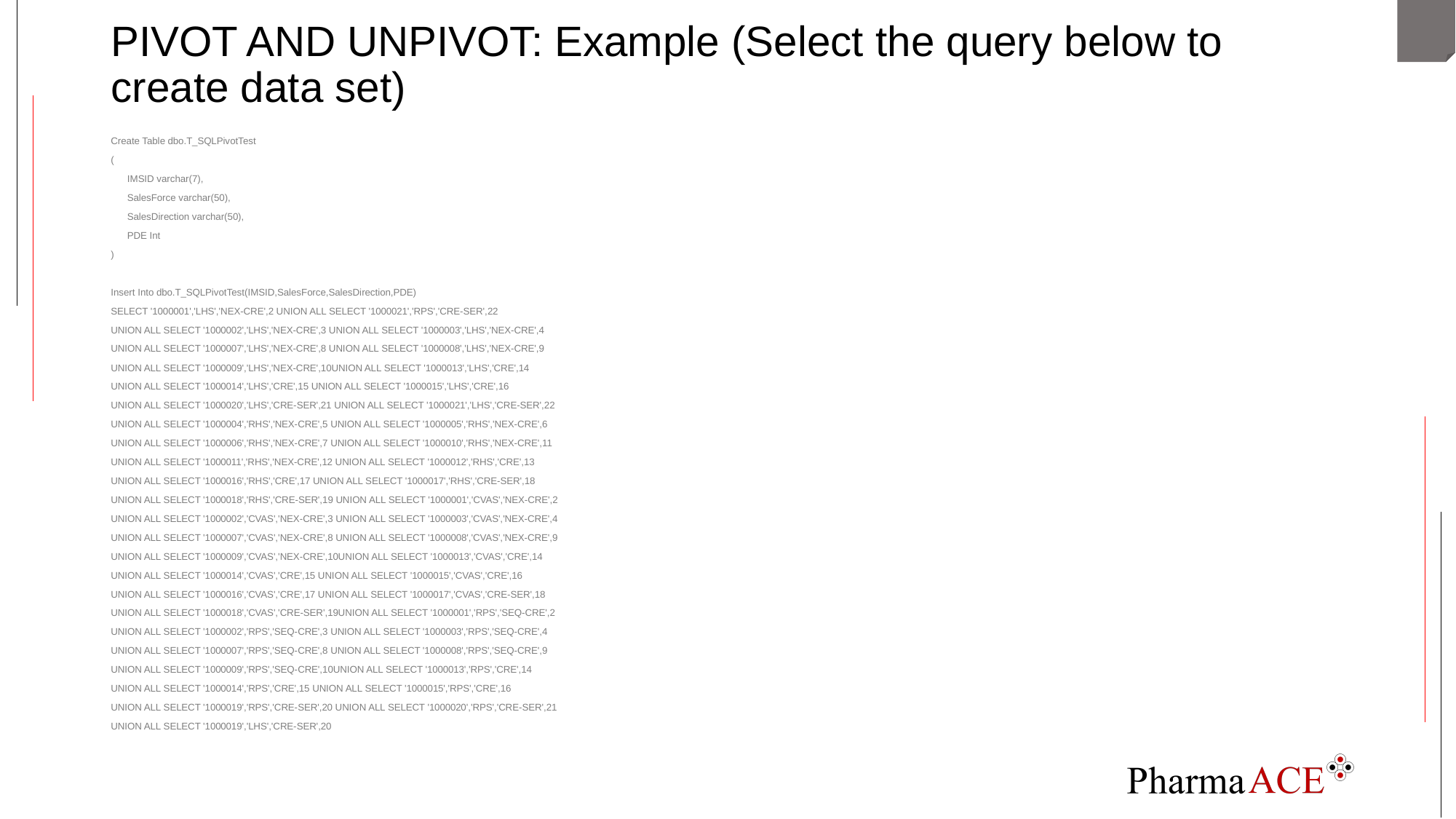

# PIVOT AND UNPIVOT: Example (Select the query below to create data set)
Create Table dbo.T_SQLPivotTest
(
      IMSID varchar(7),
      SalesForce varchar(50),
      SalesDirection varchar(50),
      PDE Int
)

Insert Into dbo.T_SQLPivotTest(IMSID,SalesForce,SalesDirection,PDE)
SELECT '1000001','LHS','NEX-CRE',2 UNION ALL SELECT '1000021','RPS','CRE-SER',22
UNION ALL SELECT '1000002','LHS','NEX-CRE',3 UNION ALL SELECT '1000003','LHS','NEX-CRE',4
UNION ALL SELECT '1000007','LHS','NEX-CRE',8 UNION ALL SELECT '1000008','LHS','NEX-CRE',9
UNION ALL SELECT '1000009','LHS','NEX-CRE',10UNION ALL SELECT '1000013','LHS','CRE',14
UNION ALL SELECT '1000014','LHS','CRE',15 UNION ALL SELECT '1000015','LHS','CRE',16
UNION ALL SELECT '1000020','LHS','CRE-SER',21 UNION ALL SELECT '1000021','LHS','CRE-SER',22
UNION ALL SELECT '1000004','RHS','NEX-CRE',5 UNION ALL SELECT '1000005','RHS','NEX-CRE',6
UNION ALL SELECT '1000006','RHS','NEX-CRE',7 UNION ALL SELECT '1000010','RHS','NEX-CRE',11
UNION ALL SELECT '1000011','RHS','NEX-CRE',12 UNION ALL SELECT '1000012','RHS','CRE',13
UNION ALL SELECT '1000016','RHS','CRE',17 UNION ALL SELECT '1000017','RHS','CRE-SER',18
UNION ALL SELECT '1000018','RHS','CRE-SER',19 UNION ALL SELECT '1000001','CVAS','NEX-CRE',2
UNION ALL SELECT '1000002','CVAS','NEX-CRE',3 UNION ALL SELECT '1000003','CVAS','NEX-CRE',4
UNION ALL SELECT '1000007','CVAS','NEX-CRE',8 UNION ALL SELECT '1000008','CVAS','NEX-CRE',9
UNION ALL SELECT '1000009','CVAS','NEX-CRE',10UNION ALL SELECT '1000013','CVAS','CRE',14
UNION ALL SELECT '1000014','CVAS','CRE',15 UNION ALL SELECT '1000015','CVAS','CRE',16
UNION ALL SELECT '1000016','CVAS','CRE',17 UNION ALL SELECT '1000017','CVAS','CRE-SER',18
UNION ALL SELECT '1000018','CVAS','CRE-SER',19UNION ALL SELECT '1000001','RPS','SEQ-CRE',2
UNION ALL SELECT '1000002','RPS','SEQ-CRE',3 UNION ALL SELECT '1000003','RPS','SEQ-CRE',4
UNION ALL SELECT '1000007','RPS','SEQ-CRE',8 UNION ALL SELECT '1000008','RPS','SEQ-CRE',9
UNION ALL SELECT '1000009','RPS','SEQ-CRE',10UNION ALL SELECT '1000013','RPS','CRE',14
UNION ALL SELECT '1000014','RPS','CRE',15 UNION ALL SELECT '1000015','RPS','CRE',16
UNION ALL SELECT '1000019','RPS','CRE-SER',20 UNION ALL SELECT '1000020','RPS','CRE-SER',21
UNION ALL SELECT '1000019','LHS','CRE-SER',20